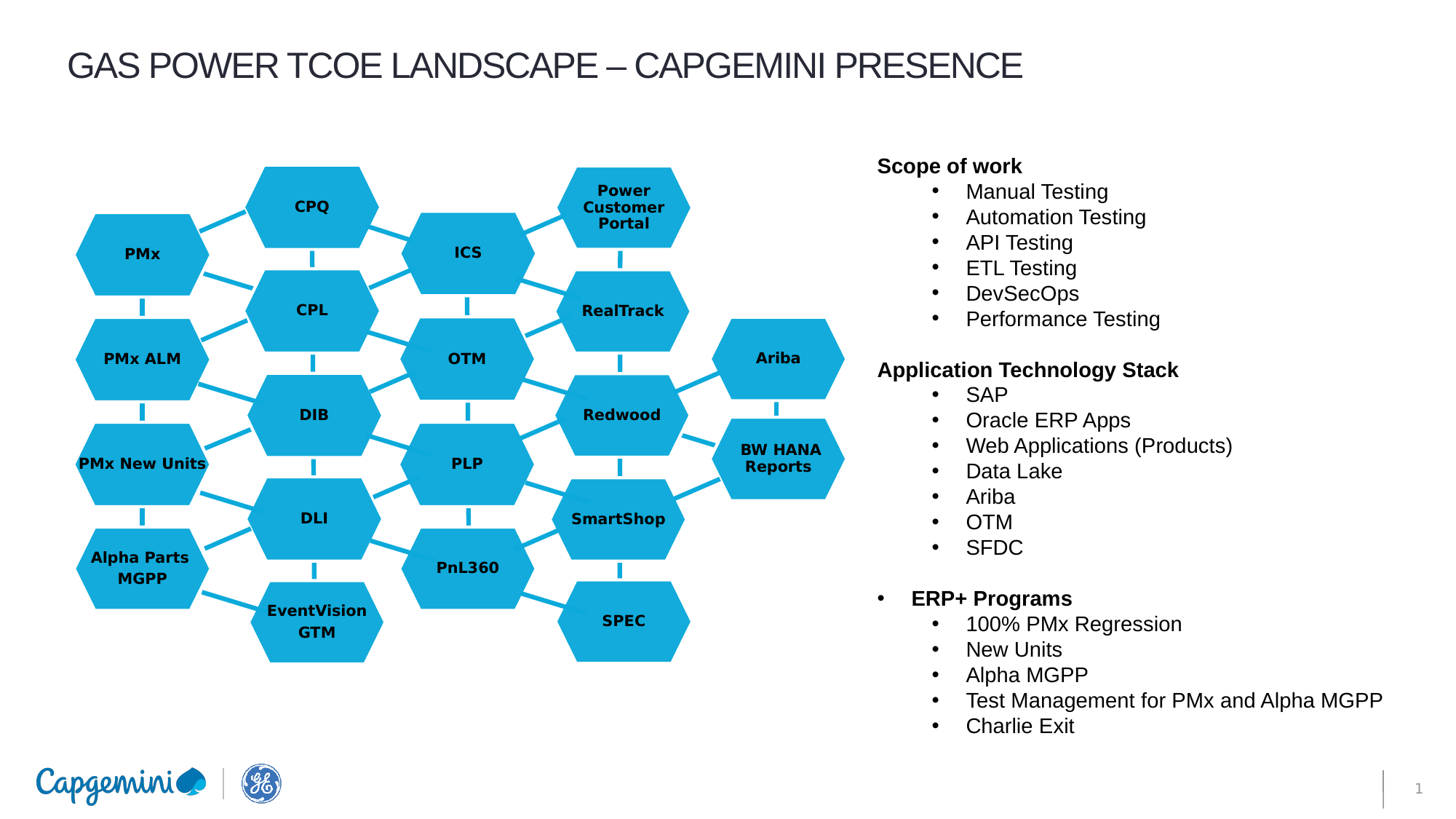

# Gas Power TCoE landscape – Capgemini presence
Scope of work
Manual Testing
Automation Testing
API Testing
ETL Testing
DevSecOps
Performance Testing

Application Technology Stack
SAP
Oracle ERP Apps
Web Applications (Products)
Data Lake
Ariba
OTM
SFDC

ERP+ Programs
100% PMx Regression
New Units
Alpha MGPP
Test Management for PMx and Alpha MGPP
Charlie Exit
CPQ
Power Customer Portal
ICS
PMx
CPL
RealTrack
OTM
Ariba
PMx ALM
DIB
Redwood
 BW HANA Reports
PMx New Units
PLP
DLI
SmartShop
Alpha Parts
MGPP
PnL360
SPEC
EventVision
GTM